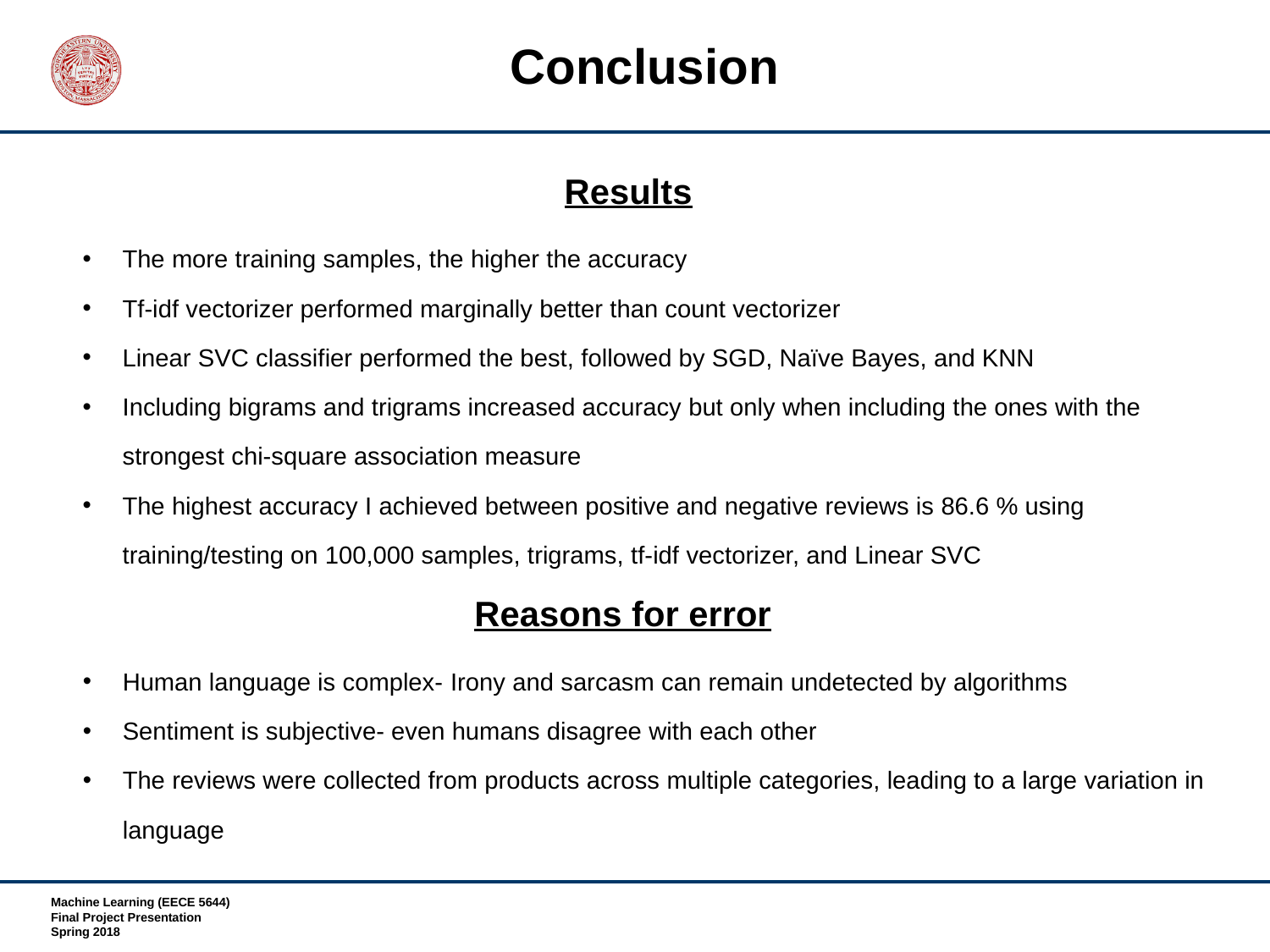

Conclusion
Results
The more training samples, the higher the accuracy
Tf-idf vectorizer performed marginally better than count vectorizer
Linear SVC classifier performed the best, followed by SGD, Naïve Bayes, and KNN
Including bigrams and trigrams increased accuracy but only when including the ones with the strongest chi-square association measure
The highest accuracy I achieved between positive and negative reviews is 86.6 % using training/testing on 100,000 samples, trigrams, tf-idf vectorizer, and Linear SVC

Reasons for error

Human language is complex- Irony and sarcasm can remain undetected by algorithms
Sentiment is subjective- even humans disagree with each other
The reviews were collected from products across multiple categories, leading to a large variation in language